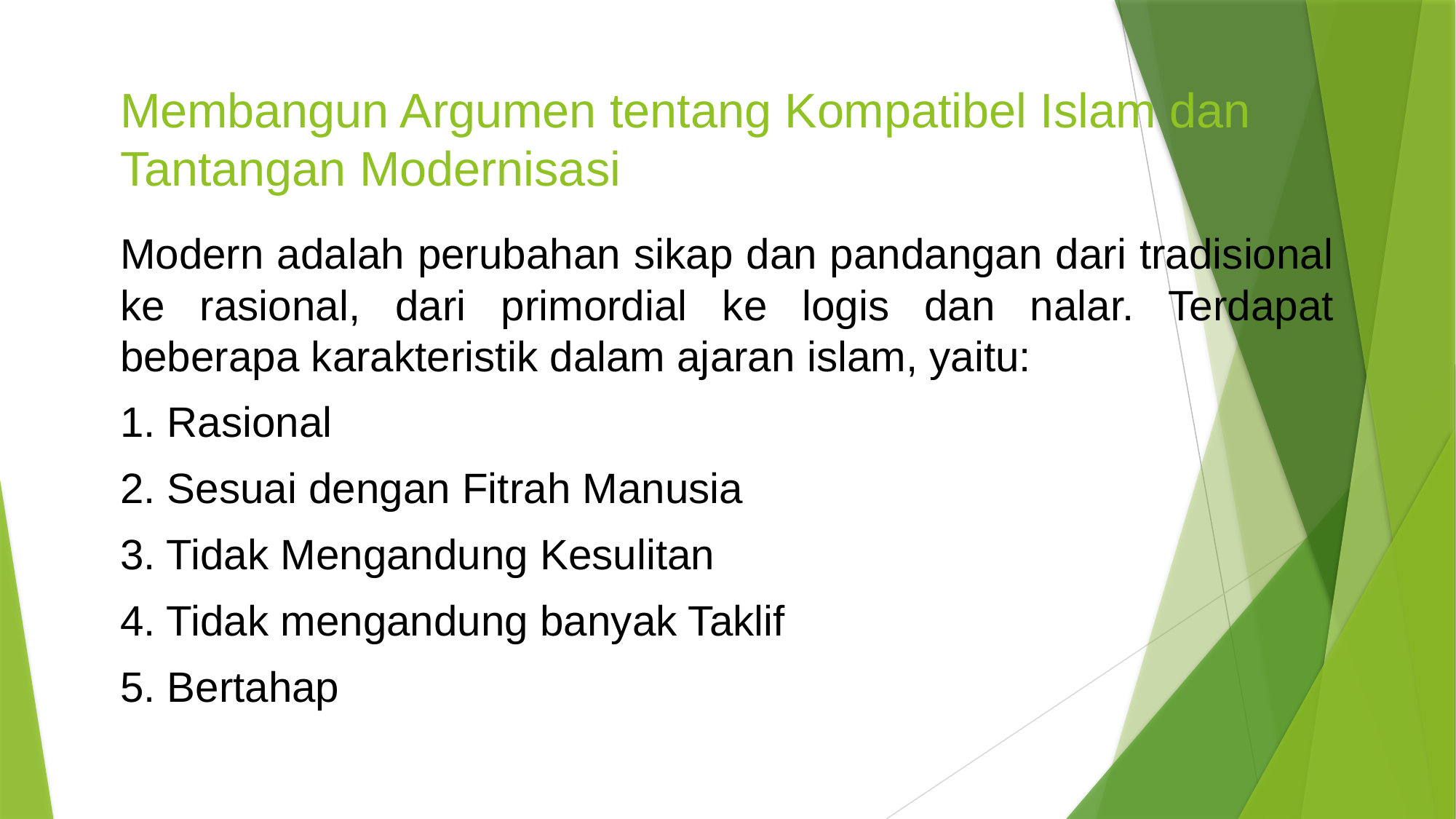

# Membangun Argumen tentang Kompatibel Islam dan Tantangan Modernisasi
Modern adalah perubahan sikap dan pandangan dari tradisional ke rasional, dari primordial ke logis dan nalar. Terdapat beberapa karakteristik dalam ajaran islam, yaitu:
1. Rasional
2. Sesuai dengan Fitrah Manusia
3. Tidak Mengandung Kesulitan
4. Tidak mengandung banyak Taklif
5. Bertahap